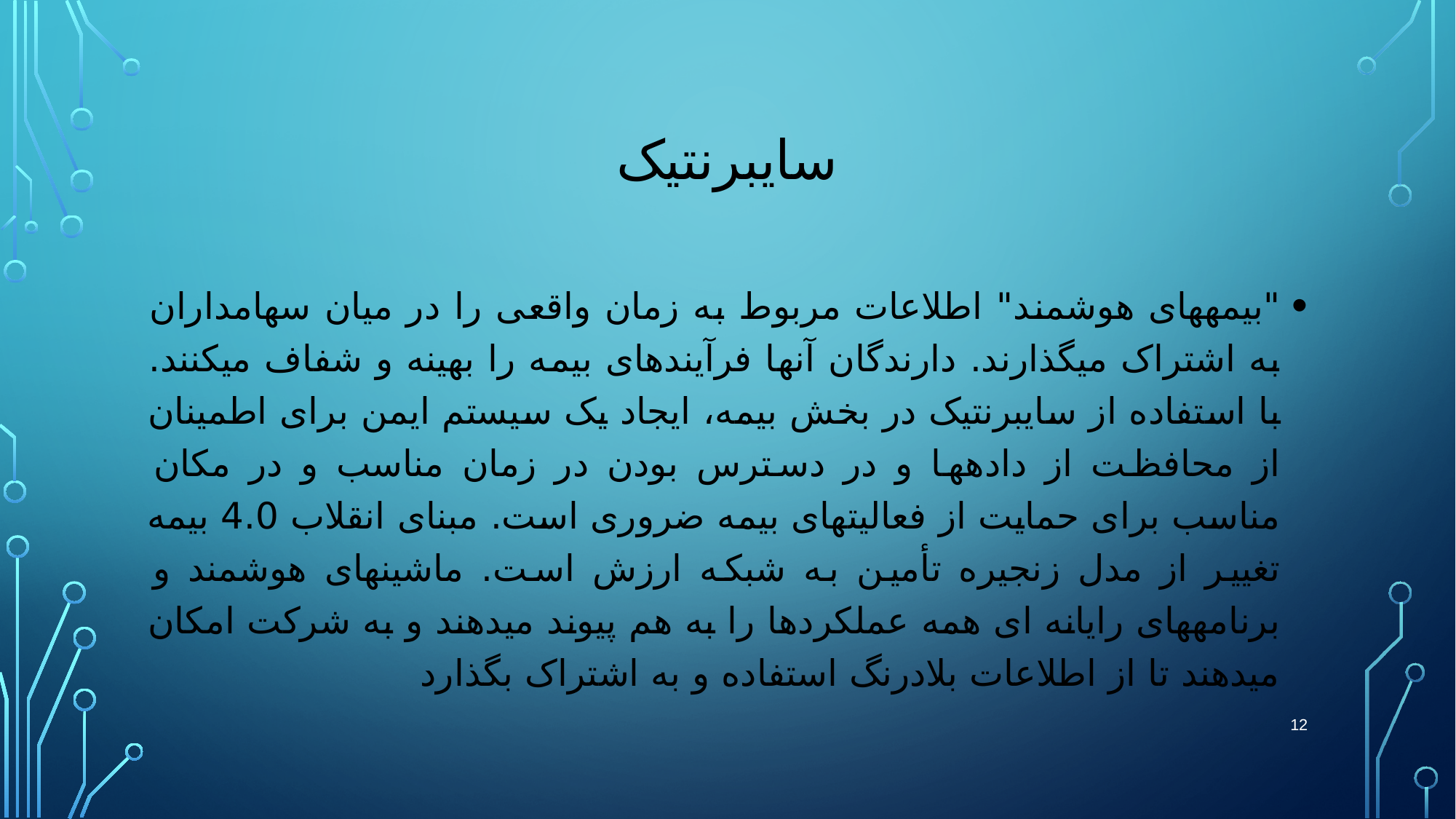

# سایبرنتیک
"بیمه‏های هوشمند" اطلاعات مربوط به زمان واقعی را در میان سهامداران به اشتراک می‏گذارند. دارندگان آنها فرآیندهای بیمه را بهینه و شفاف می‏کنند. با استفاده از سایبرنتیک در بخش بیمه، ایجاد یک سیستم ایمن برای اطمینان از محافظت از داده‏ها و در دسترس بودن در زمان مناسب و در مکان مناسب برای حمایت از فعالیت‏های بیمه ضروری است. مبنای انقلاب 4.0 بیمه تغییر از مدل زنجیره تأمین به شبکه ارزش است. ماشین‏های هوشمند و برنامه‏های رایانه ای همه عملکردها را به هم پیوند می‏دهند و به شرکت امکان می‏دهند تا از اطلاعات بلادرنگ استفاده و به اشتراک بگذارد

12